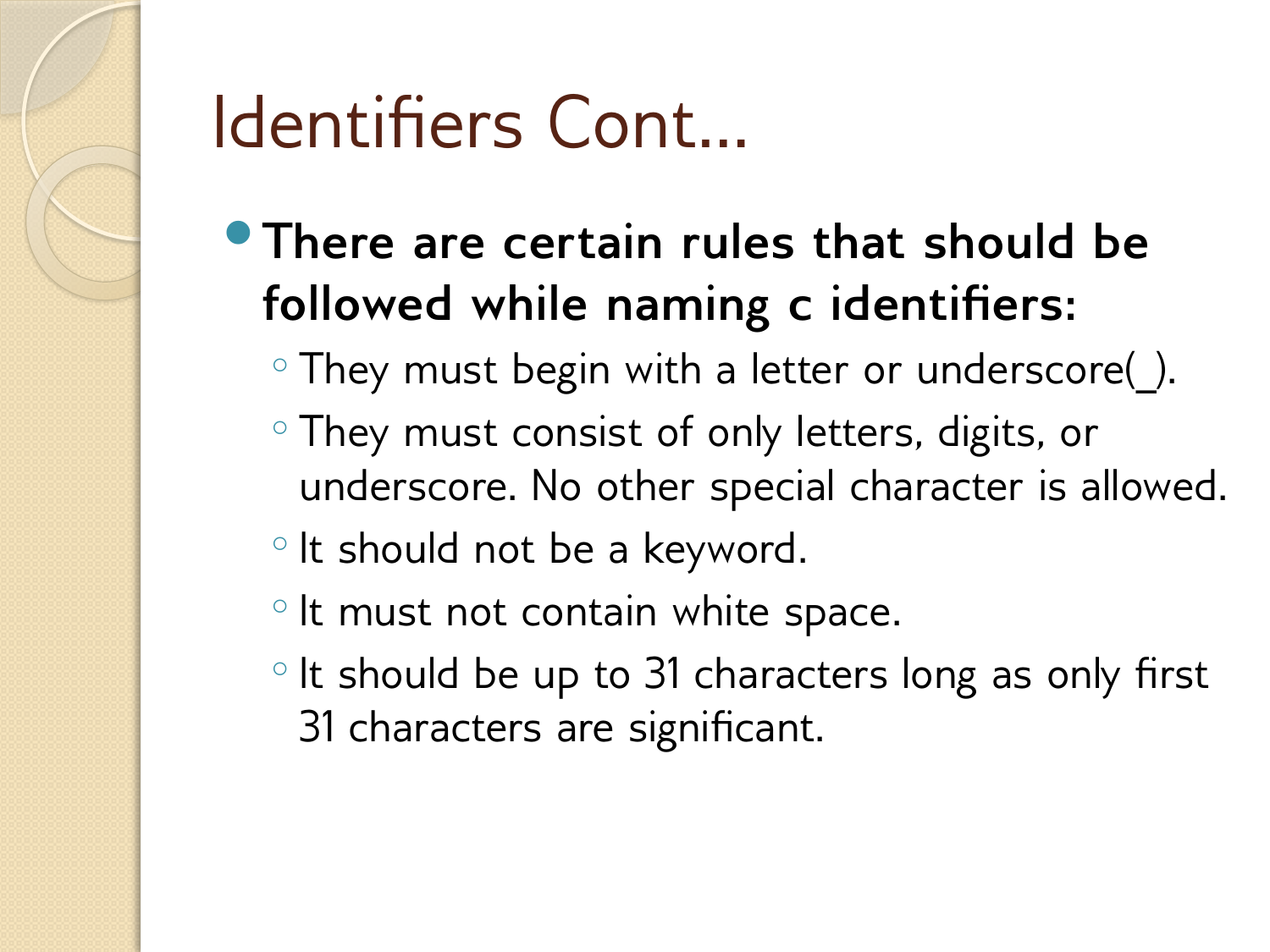

# Identifiers Cont…
There are certain rules that should be followed while naming c identifiers:
They must begin with a letter or underscore(_).
They must consist of only letters, digits, or underscore. No other special character is allowed.
It should not be a keyword.
It must not contain white space.
It should be up to 31 characters long as only first 31 characters are significant.